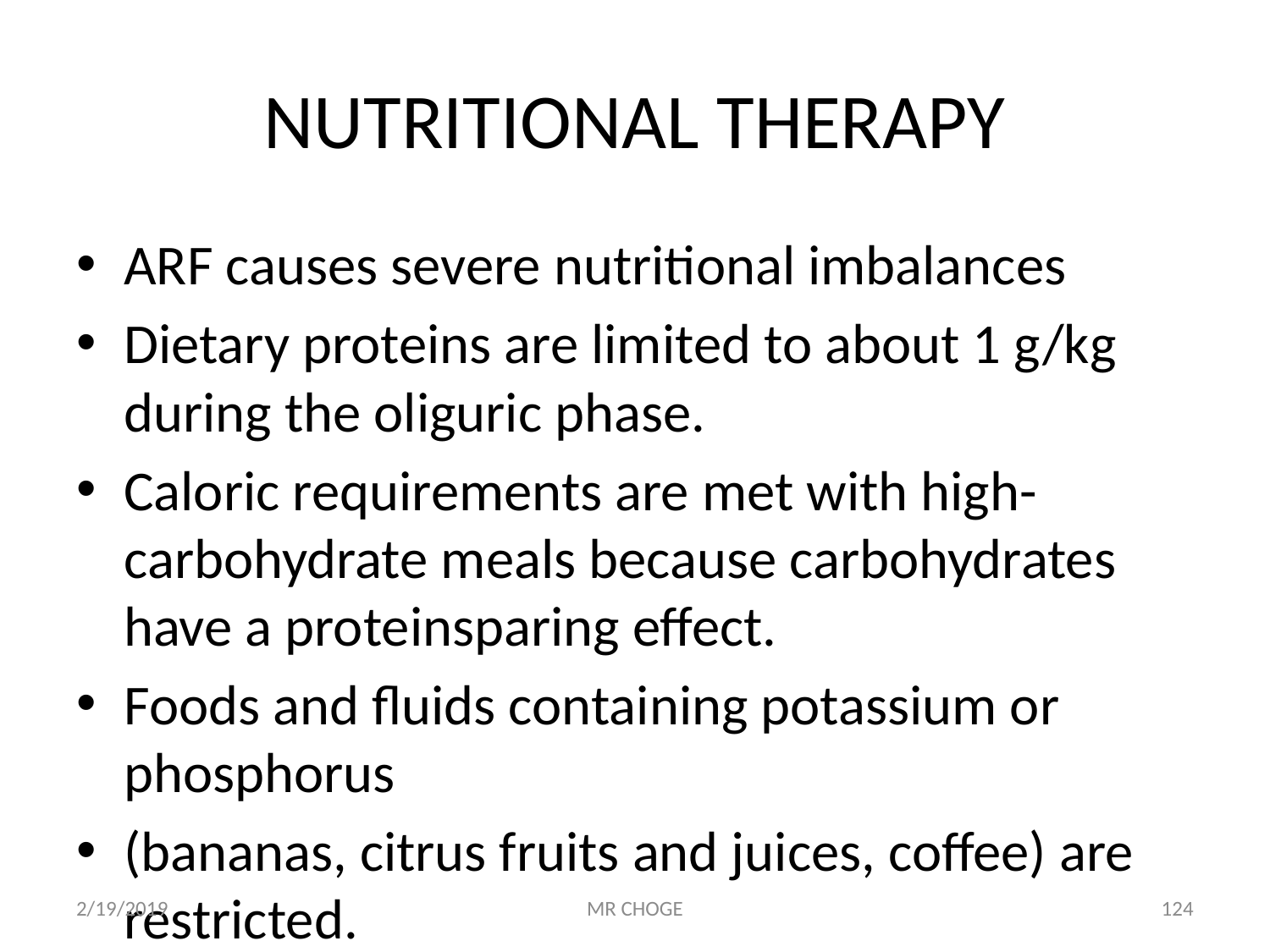

# NUTRITIONAL THERAPY
ARF causes severe nutritional imbalances
Dietary proteins are limited to about 1 g/kg during the oliguric phase.
Caloric requirements are met with high-carbohydrate meals because carbohydrates have a proteinsparing effect.
Foods and fluids containing potassium or phosphorus
(bananas, citrus fruits and juices, coffee) are restricted.
2/19/2019
MR CHOGE
124